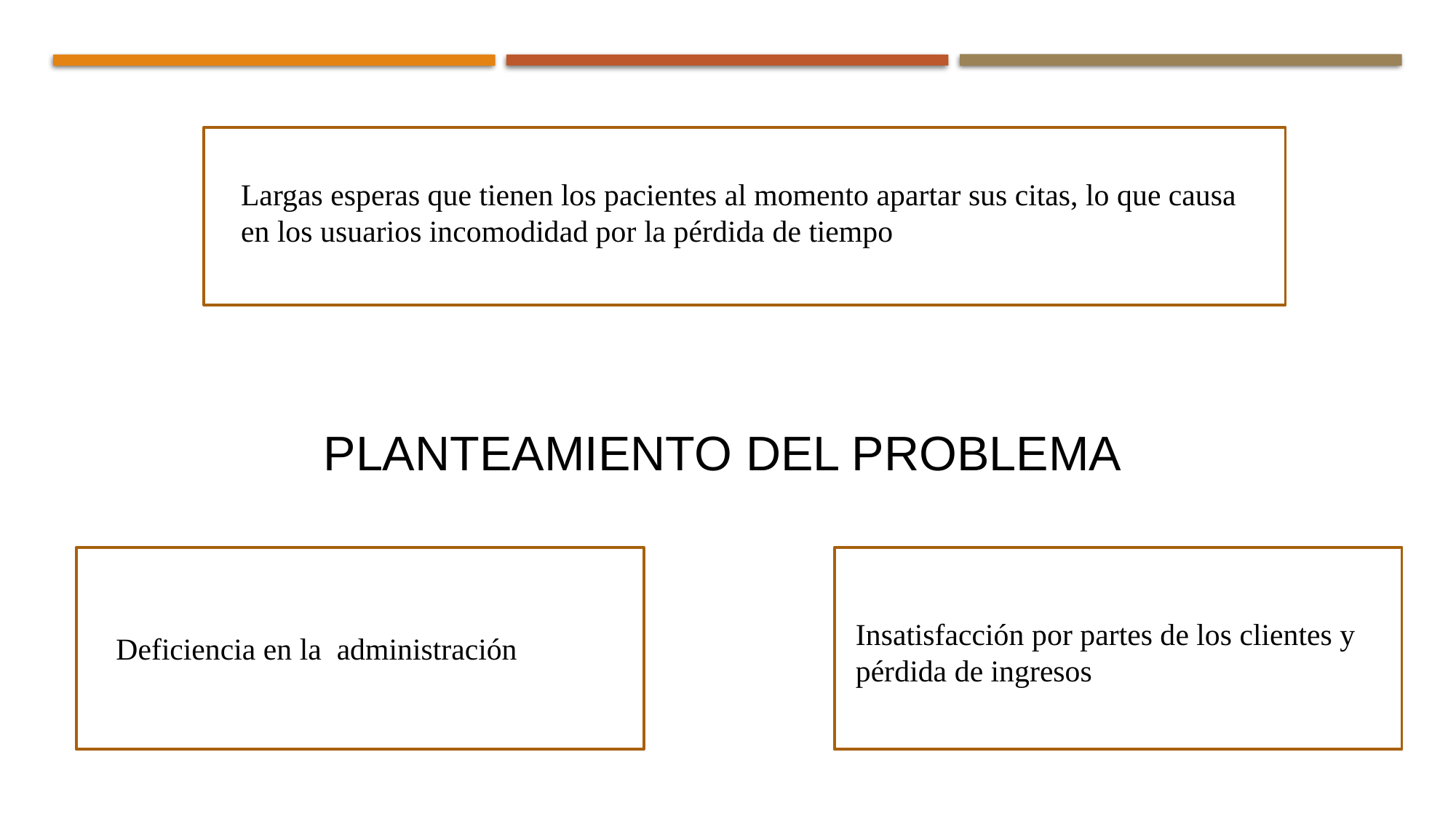

Largas esperas que tienen los pacientes al momento apartar sus citas, lo que causa en los usuarios incomodidad por la pérdida de tiempo
PLANTEAMIENTO DEL PROBLEMA

Insatisfacción por partes de los clientes y pérdida de ingresos
Deficiencia en la  administración